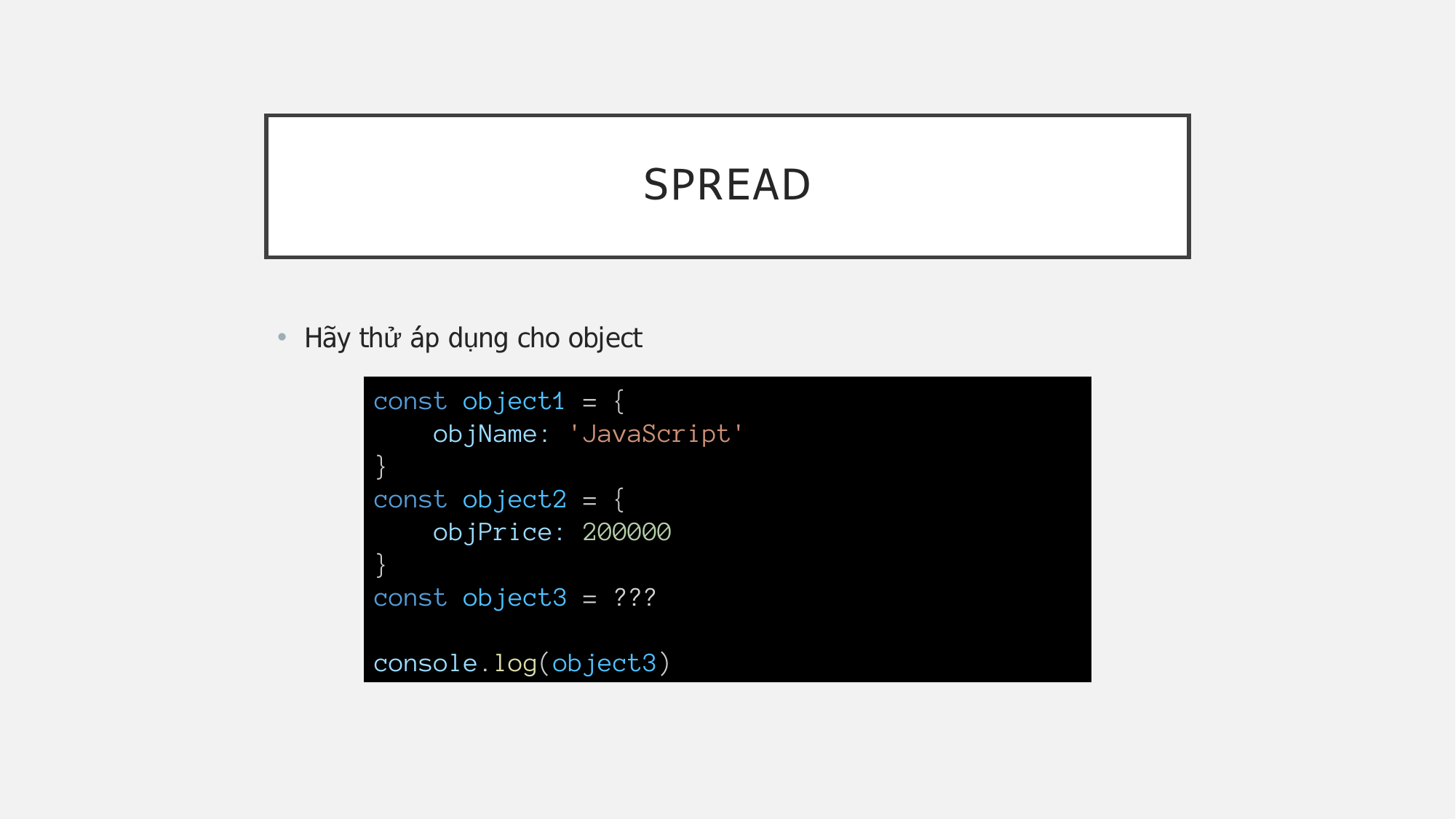

# spread
Hãy thử áp dụng cho object
const object1 = {
    objName: 'JavaScript'
}
const object2 = {
    objPrice: 200000
}
const object3 = ???
console.log(object3)